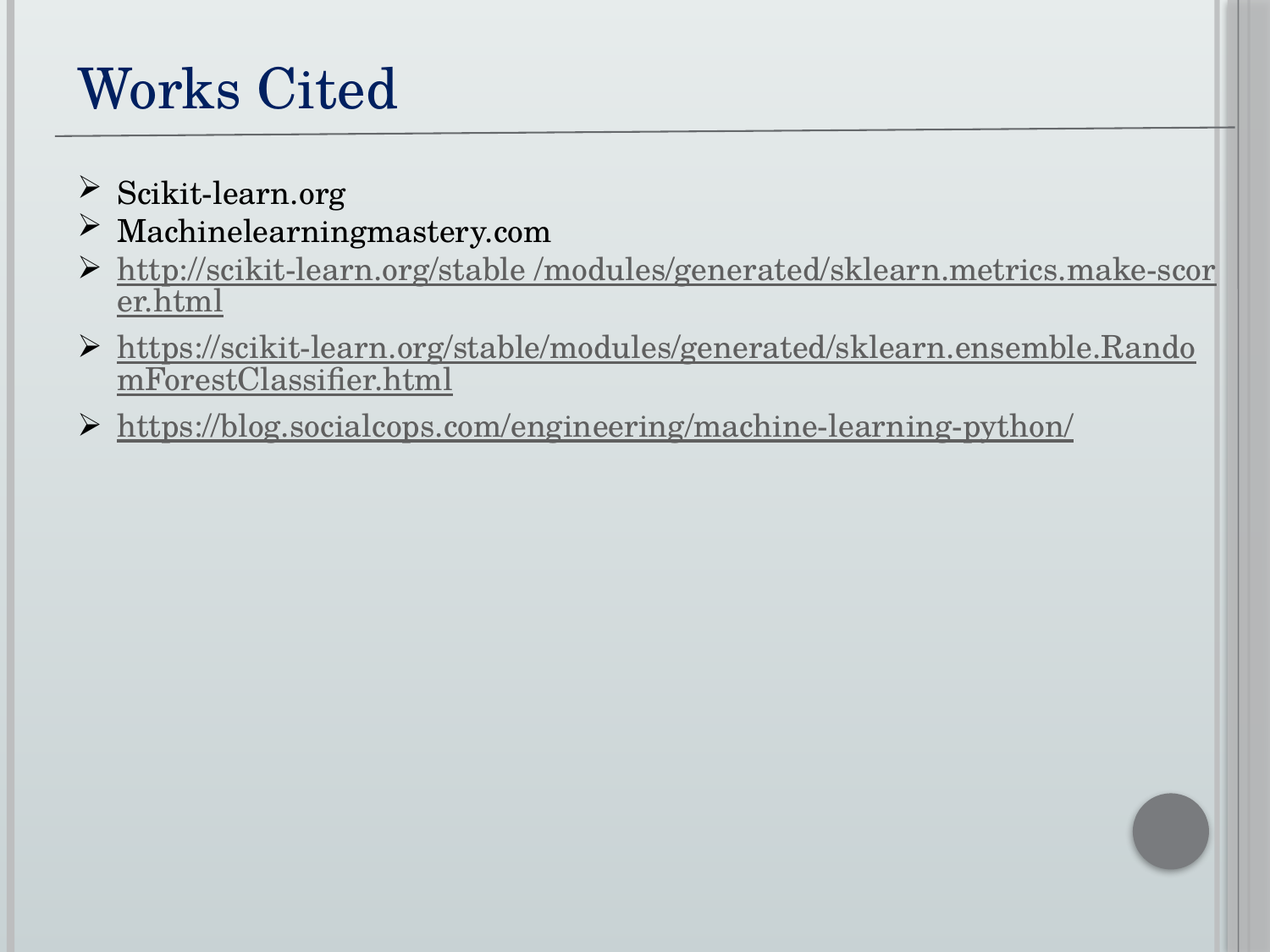

Works Cited
Scikit-learn.org
Machinelearningmastery.com
http://scikit-learn.org/stable /modules/generated/sklearn.metrics.make-scorer.html
https://scikit-learn.org/stable/modules/generated/sklearn.ensemble.RandomForestClassifier.html
https://blog.socialcops.com/engineering/machine-learning-python/